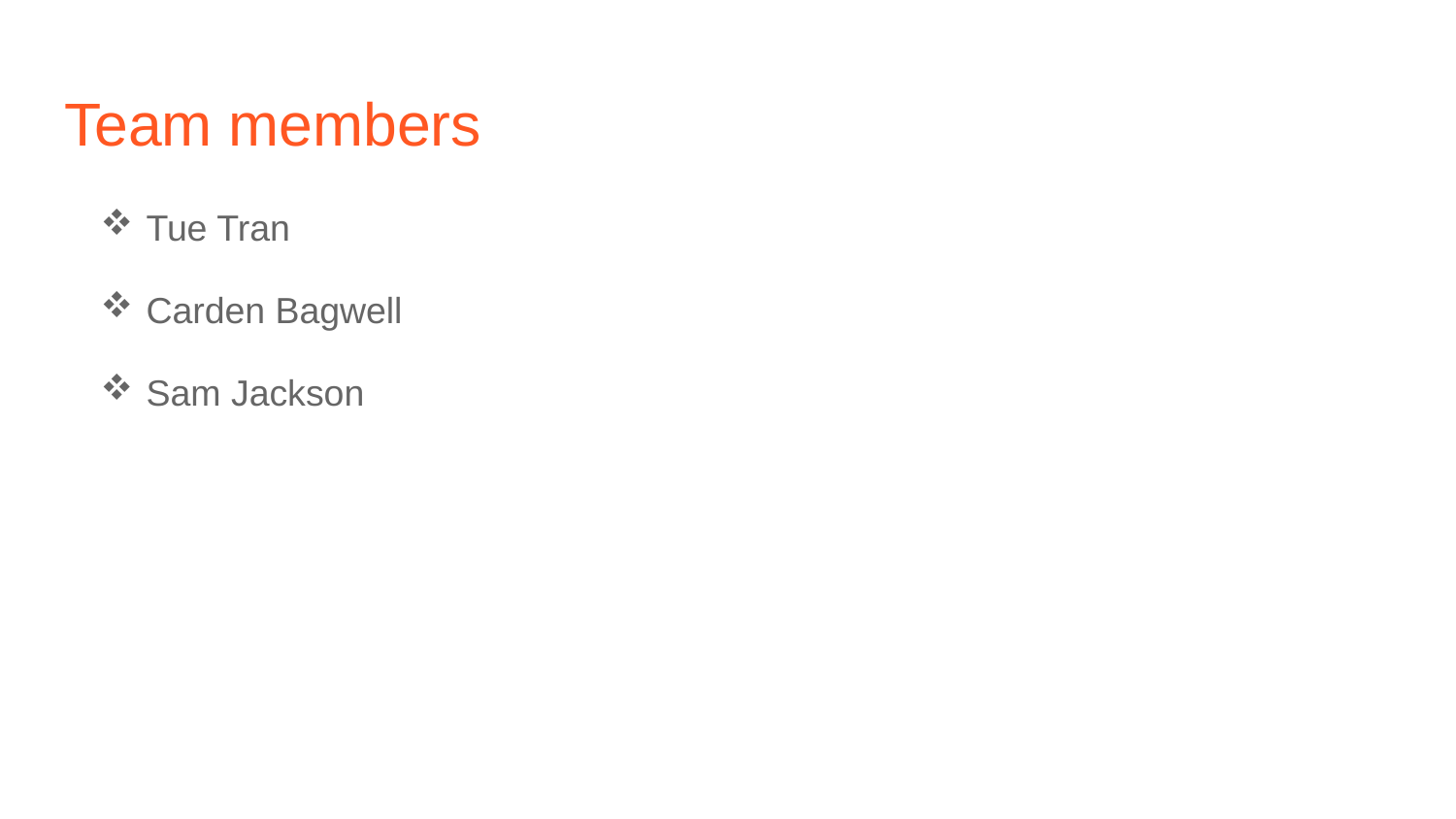

# Team members
Tue Tran
Carden Bagwell
Sam Jackson